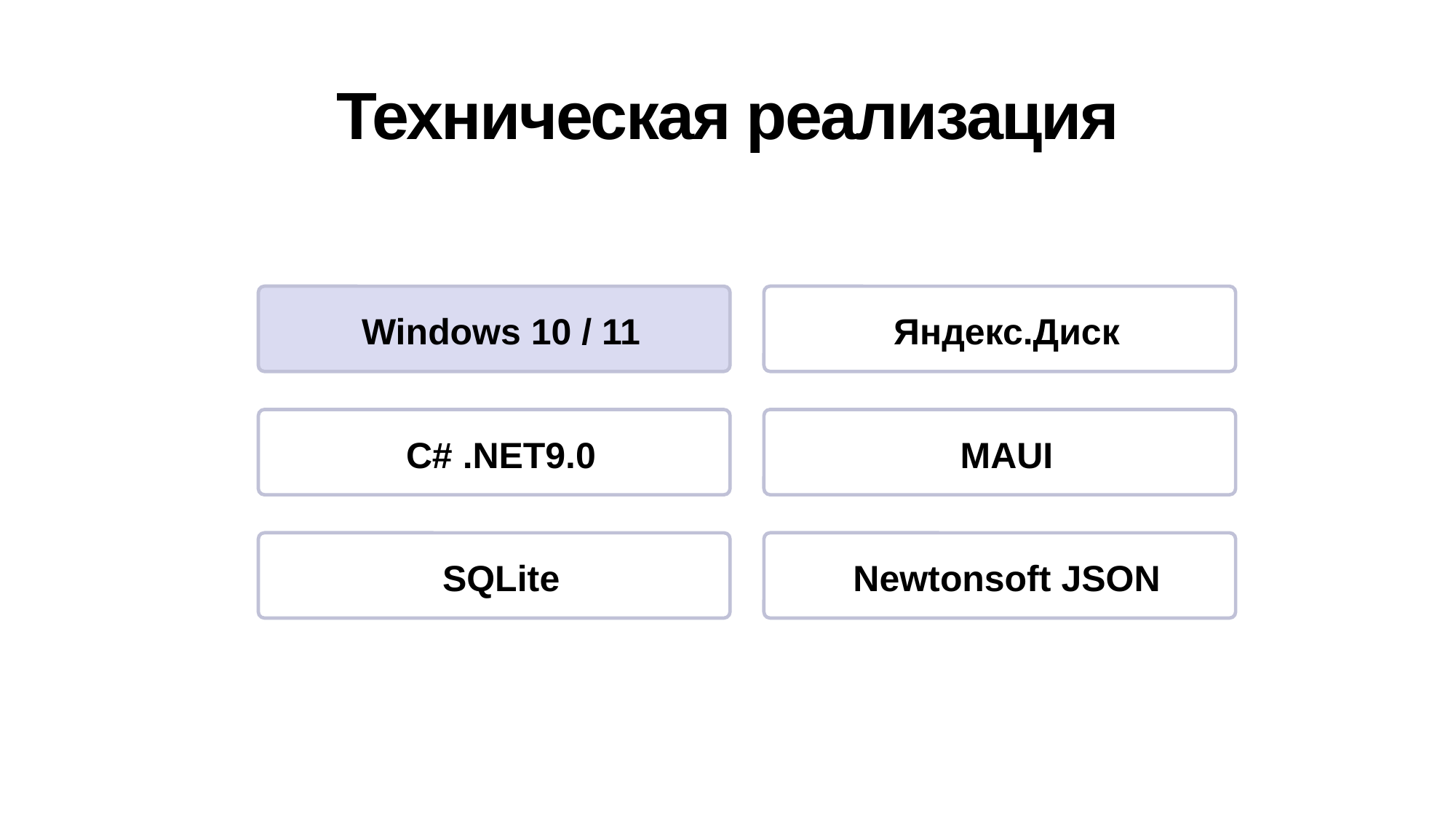

Техническая реализация
Windows 10 / 11
Яндекс.Диск

C# .NET9.0
MAUI

SQLite
Newtonsoft JSON